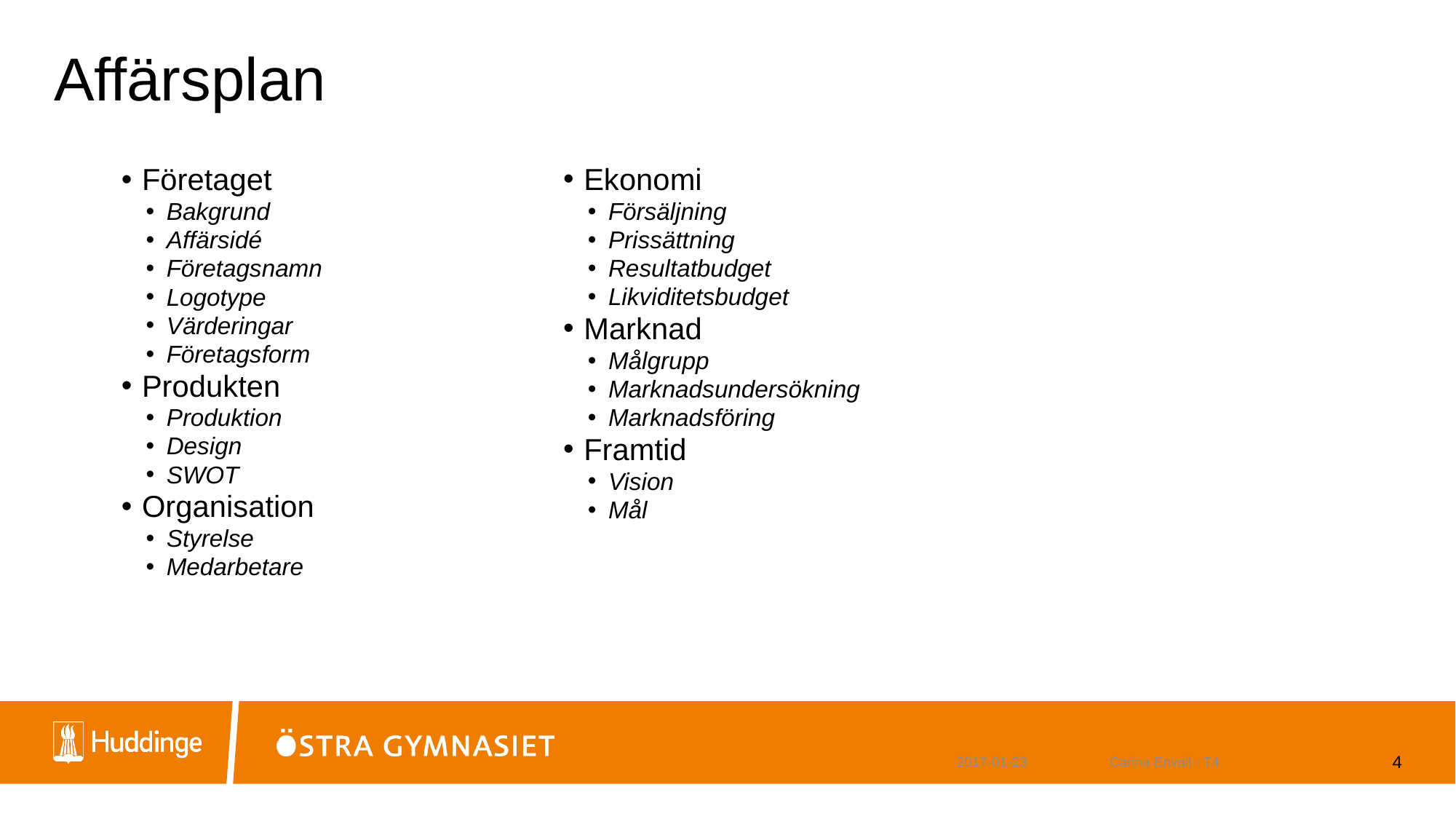

# Affärsplan
Företaget
Bakgrund
Affärsidé
Företagsnamn
Logotype
Värderingar
Företagsform
Produkten
Produktion
Design
SWOT
Organisation
Styrelse
Medarbetare

Ekonomi
Försäljning
Prissättning
Resultatbudget
Likviditetsbudget
Marknad
Målgrupp
Marknadsundersökning
Marknadsföring
Framtid
Vision
Mål

2017-01-23
Carina Envall - T4
4